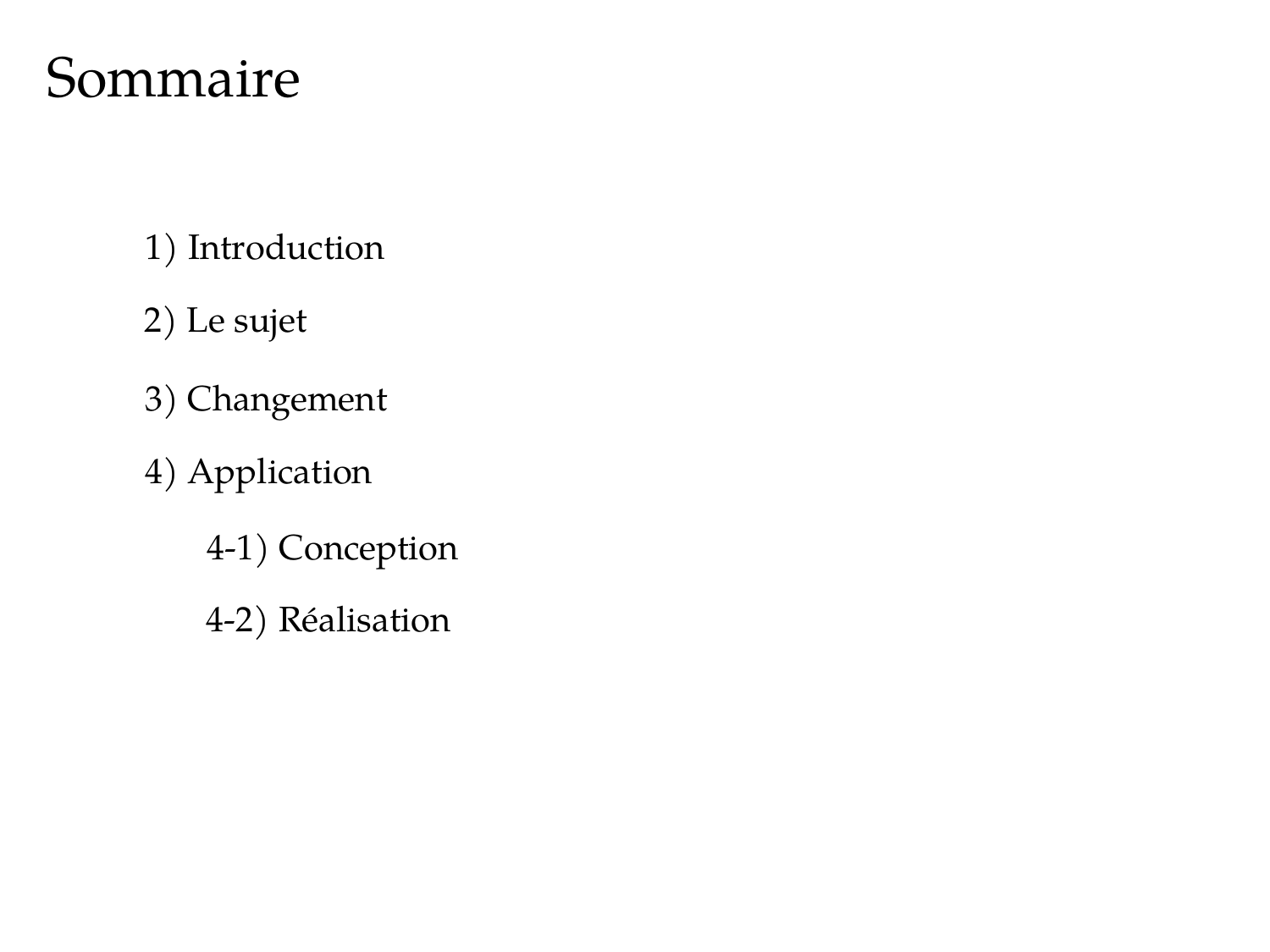

Sommaire
1) Introduction
2) Le sujet
3) Changement
4) Application
4-1) Conception
4-2) Réalisation